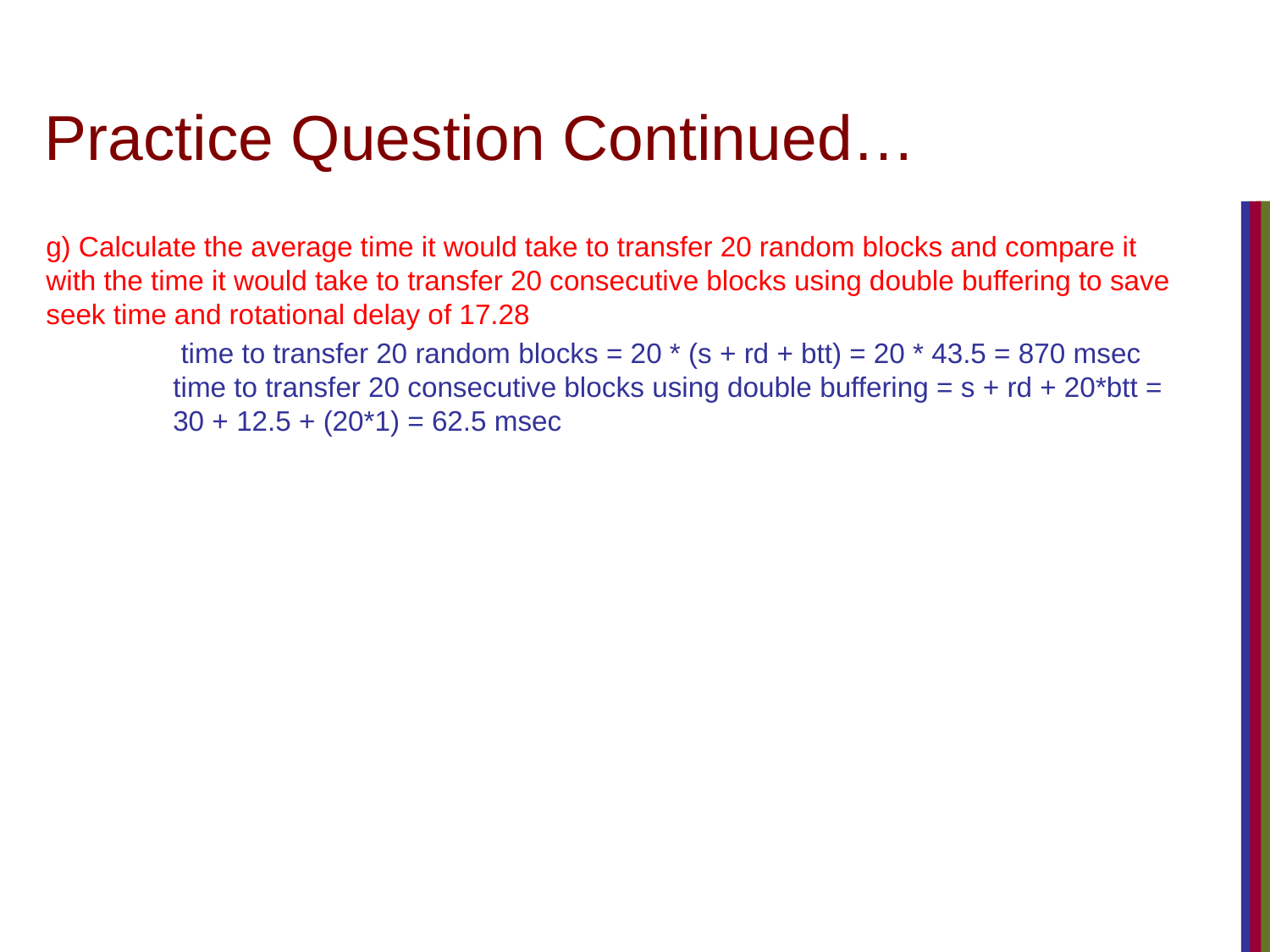

# Practice Question Continued…
g) Calculate the average time it would take to transfer 20 random blocks and compare it with the time it would take to transfer 20 consecutive blocks using double buffering to save seek time and rotational delay of 17.28
             	 time to transfer 20 random blocks = 20 * (s + rd + btt) = 20 * 43.5 = 870 msec 	time to transfer 20 consecutive blocks using double buffering = s + rd + 20*btt = 	30 + 12.5 + (20*1) = 62.5 msec